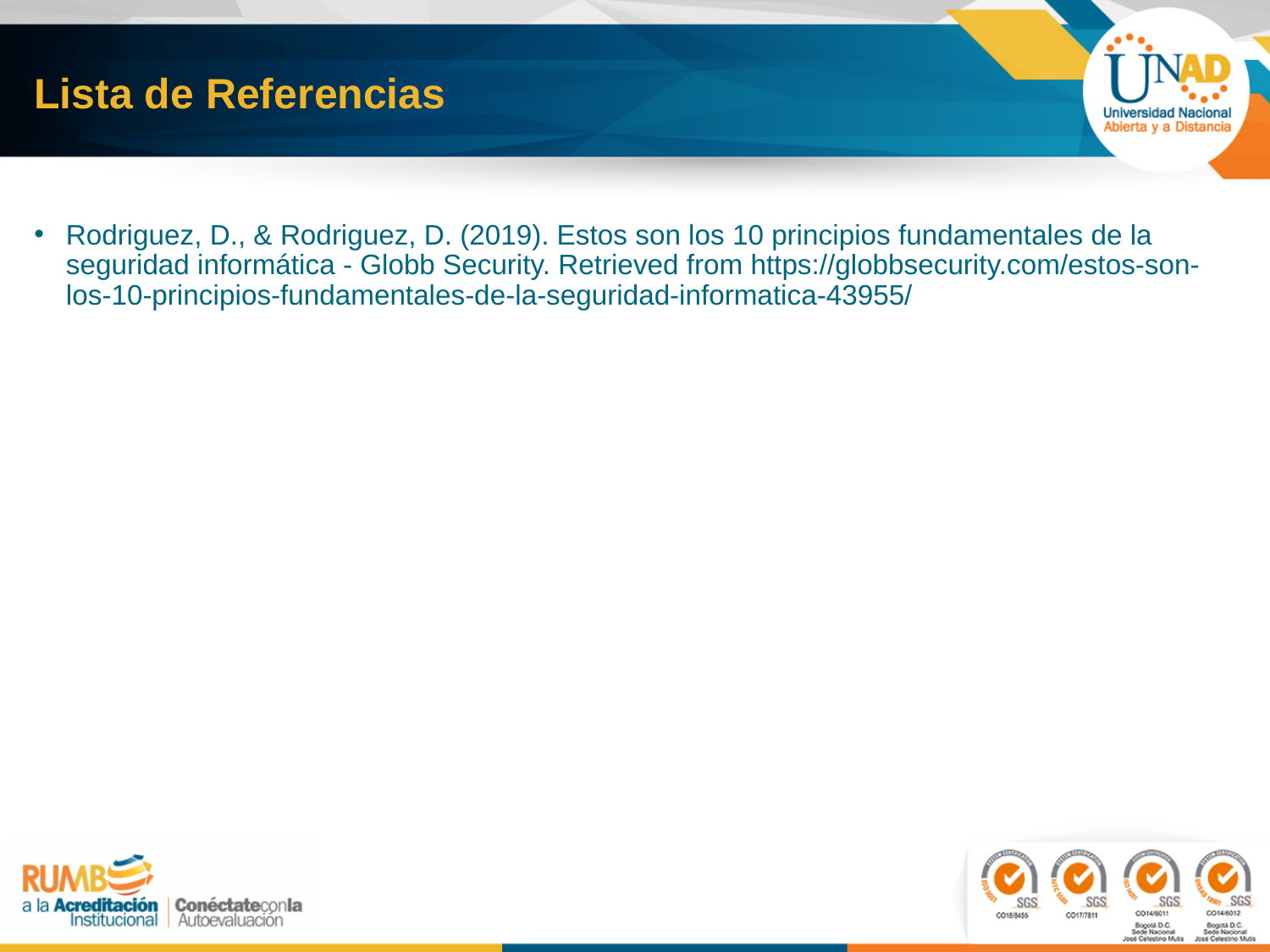

# Lista de Referencias
Rodriguez, D., & Rodriguez, D. (2019). Estos son los 10 principios fundamentales de la seguridad informática - Globb Security. Retrieved from https://globbsecurity.com/estos-son-los-10-principios-fundamentales-de-la-seguridad-informatica-43955/